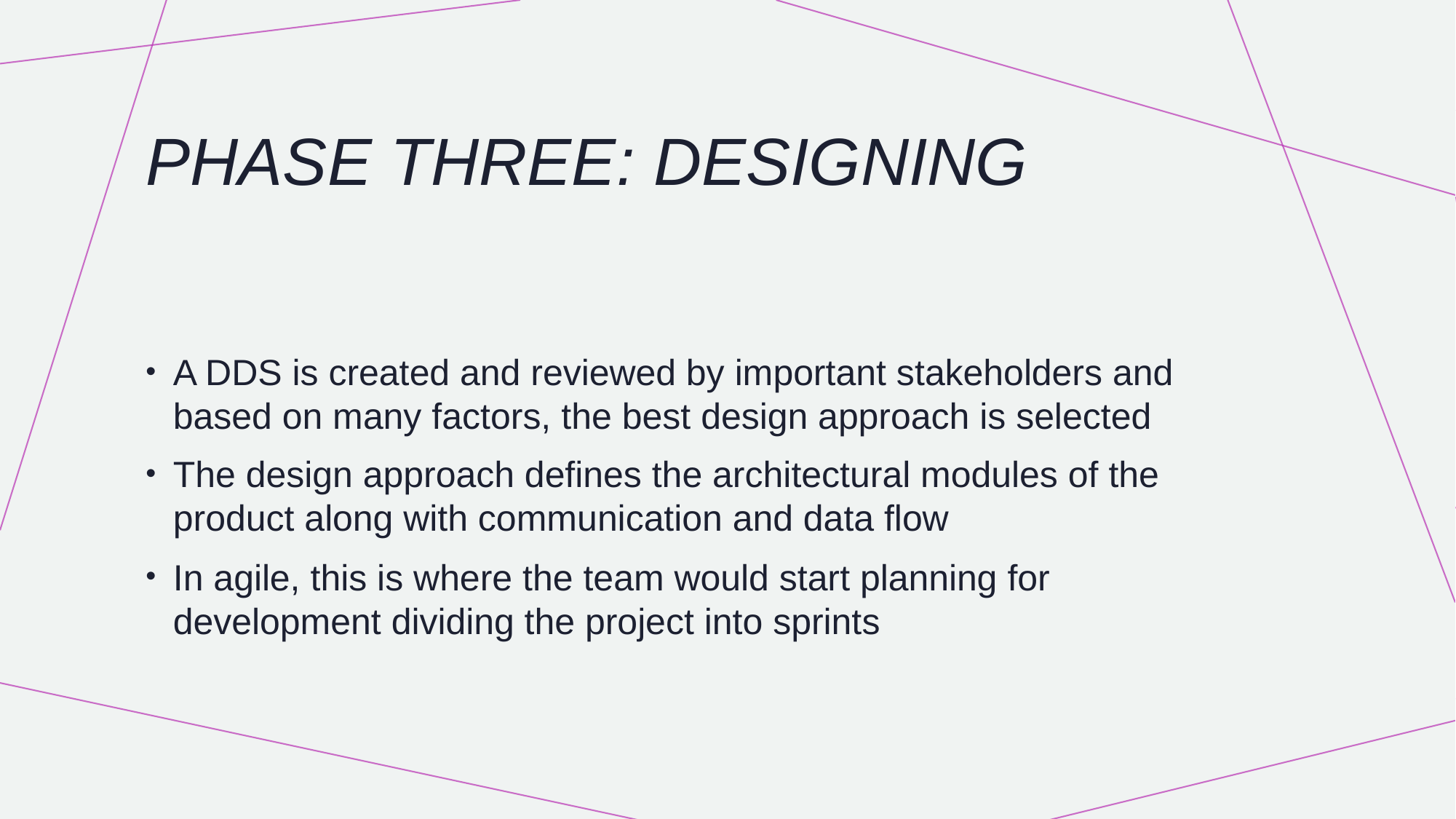

# Phase three: designing
A DDS is created and reviewed by important stakeholders and based on many factors, the best design approach is selected
The design approach defines the architectural modules of the product along with communication and data flow
In agile, this is where the team would start planning for development dividing the project into sprints